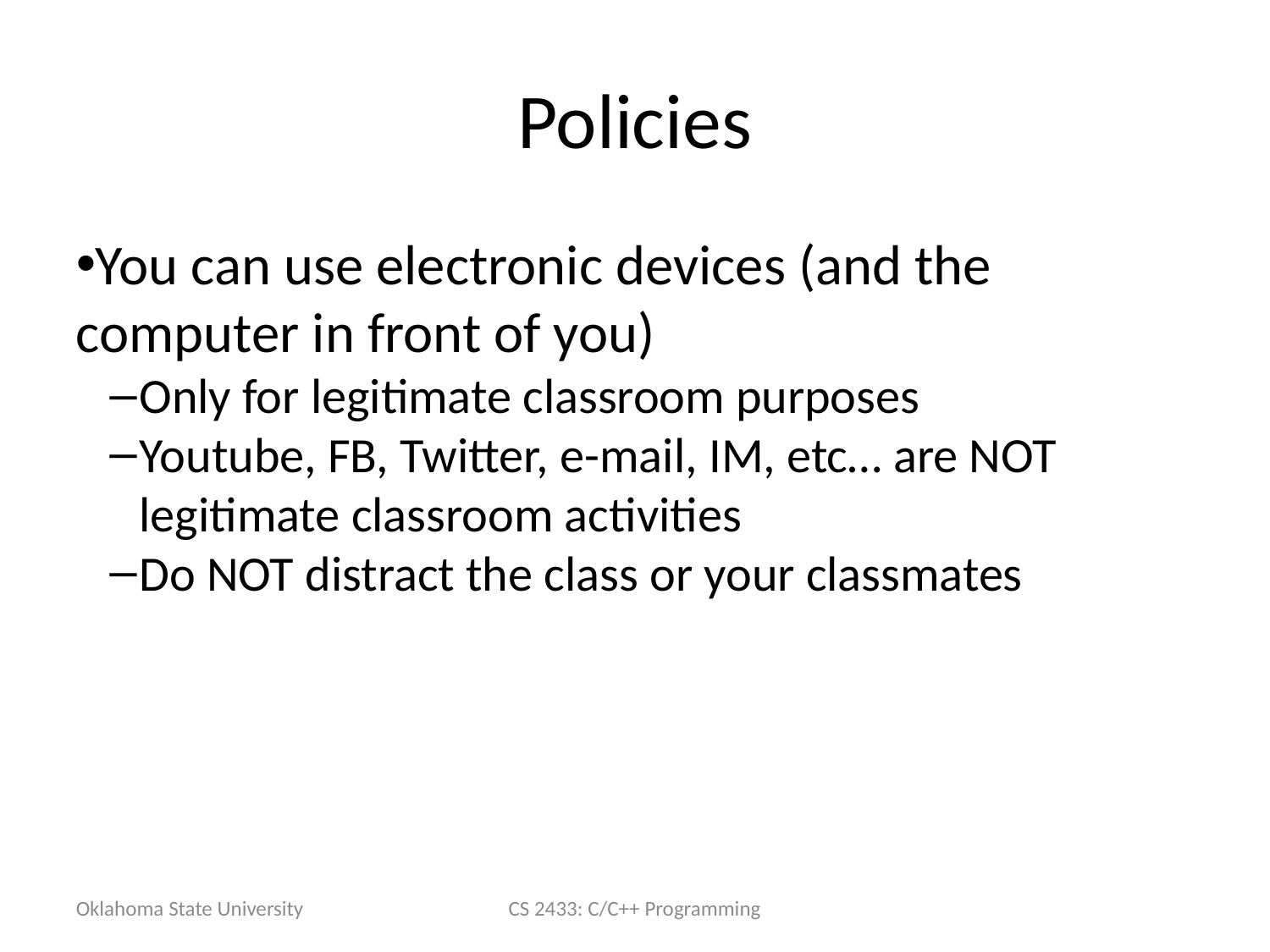

Policies
You can use electronic devices (and the computer in front of you)
Only for legitimate classroom purposes
Youtube, FB, Twitter, e-mail, IM, etc… are NOT legitimate classroom activities
Do NOT distract the class or your classmates

Oklahoma State University
CS 2433: C/C++ Programming